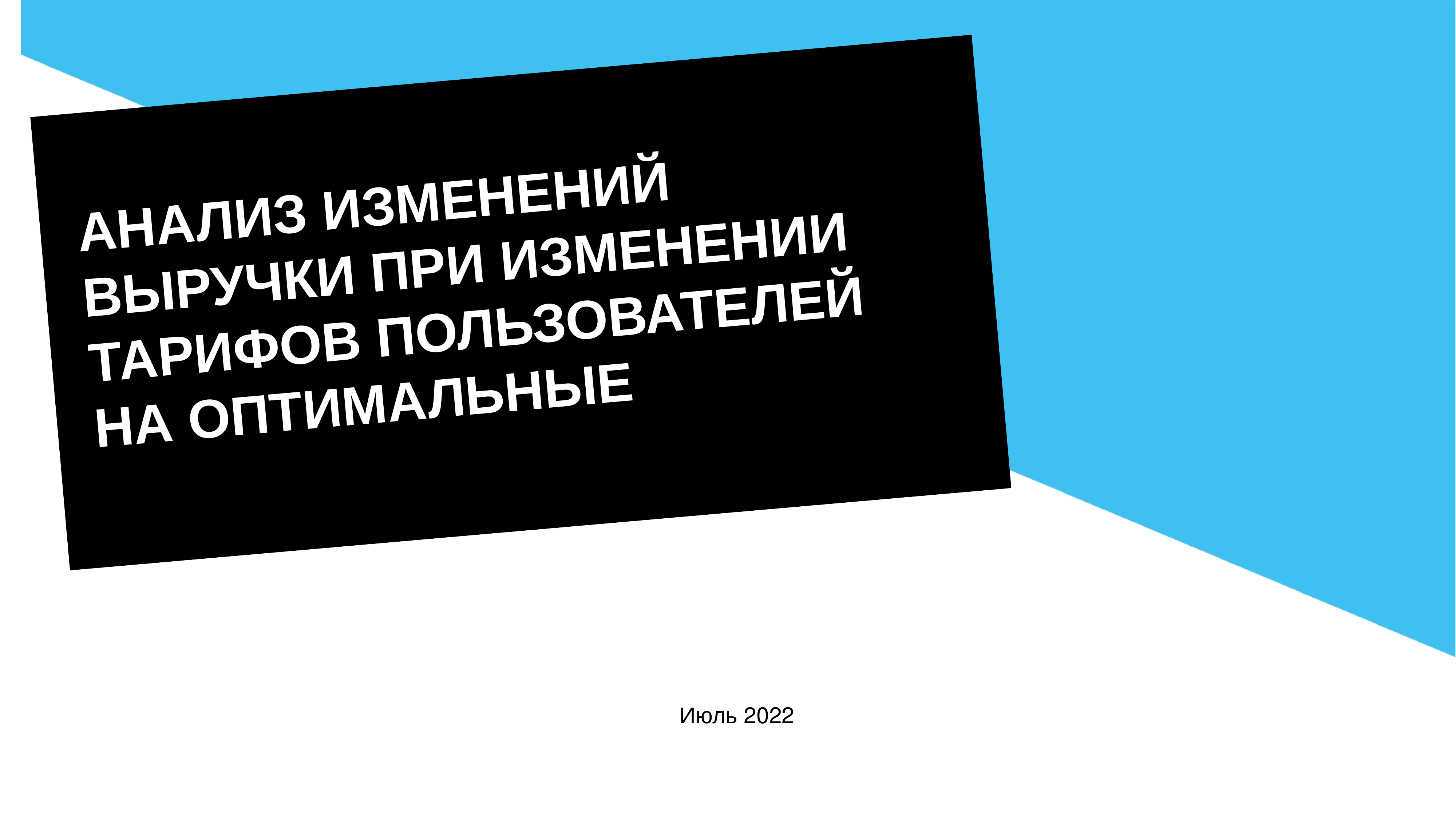

# АНАЛИЗ ИЗМЕНЕНИЙ ВЫРУЧКИ ПРИ ИЗМЕНЕНИИ ТАРИФОВ ПОЛЬЗОВАТЕЛЕЙ НА ОПТИМАЛЬНЫЕ
Июль 2022